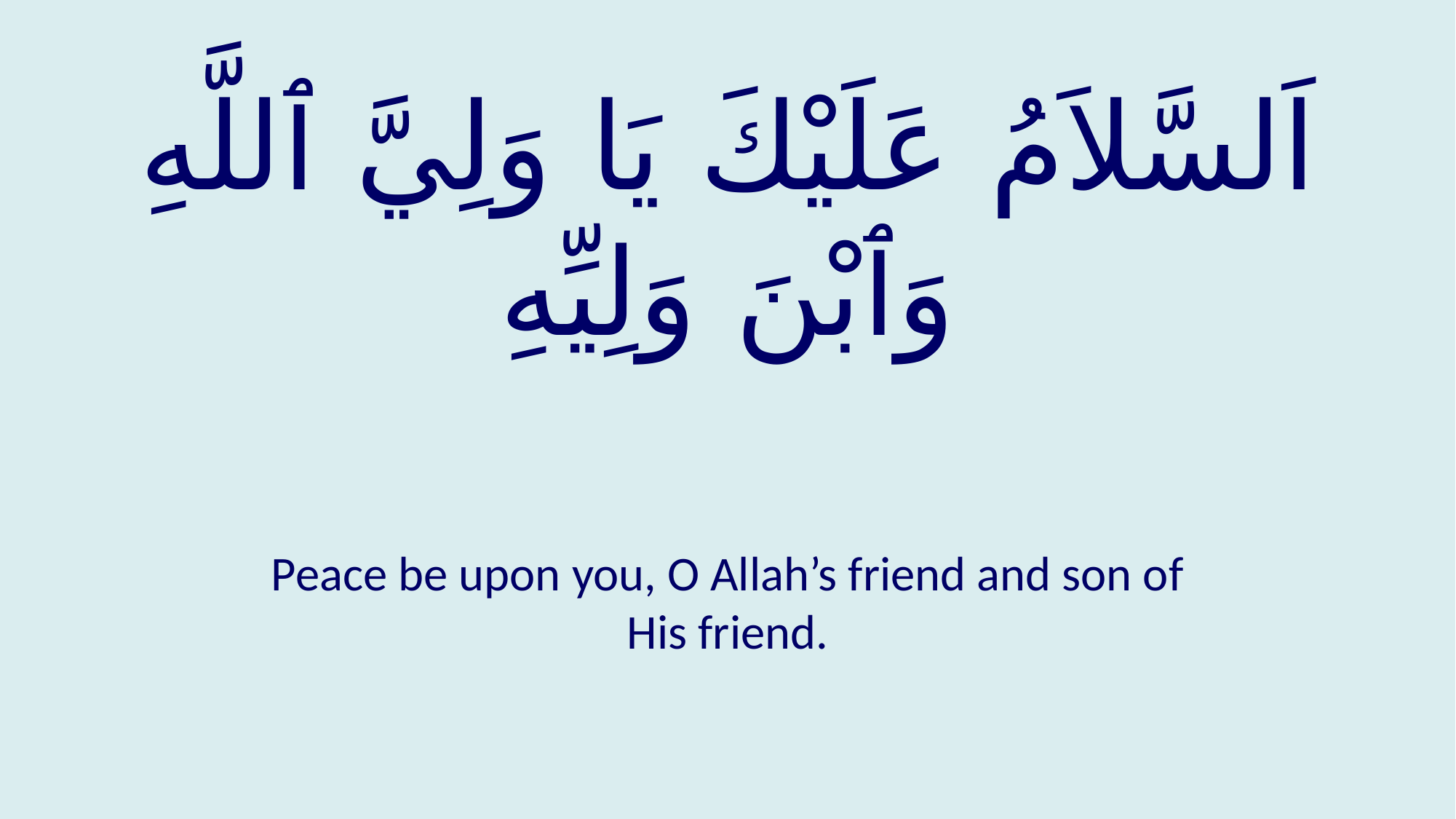

# اَلسَّلاَمُ عَلَيْكَ يَا وَلِيَّ ٱللَّهِ وَٱبْنَ وَلِيِّهِ
Peace be upon you, O Allah’s friend and son of His friend.